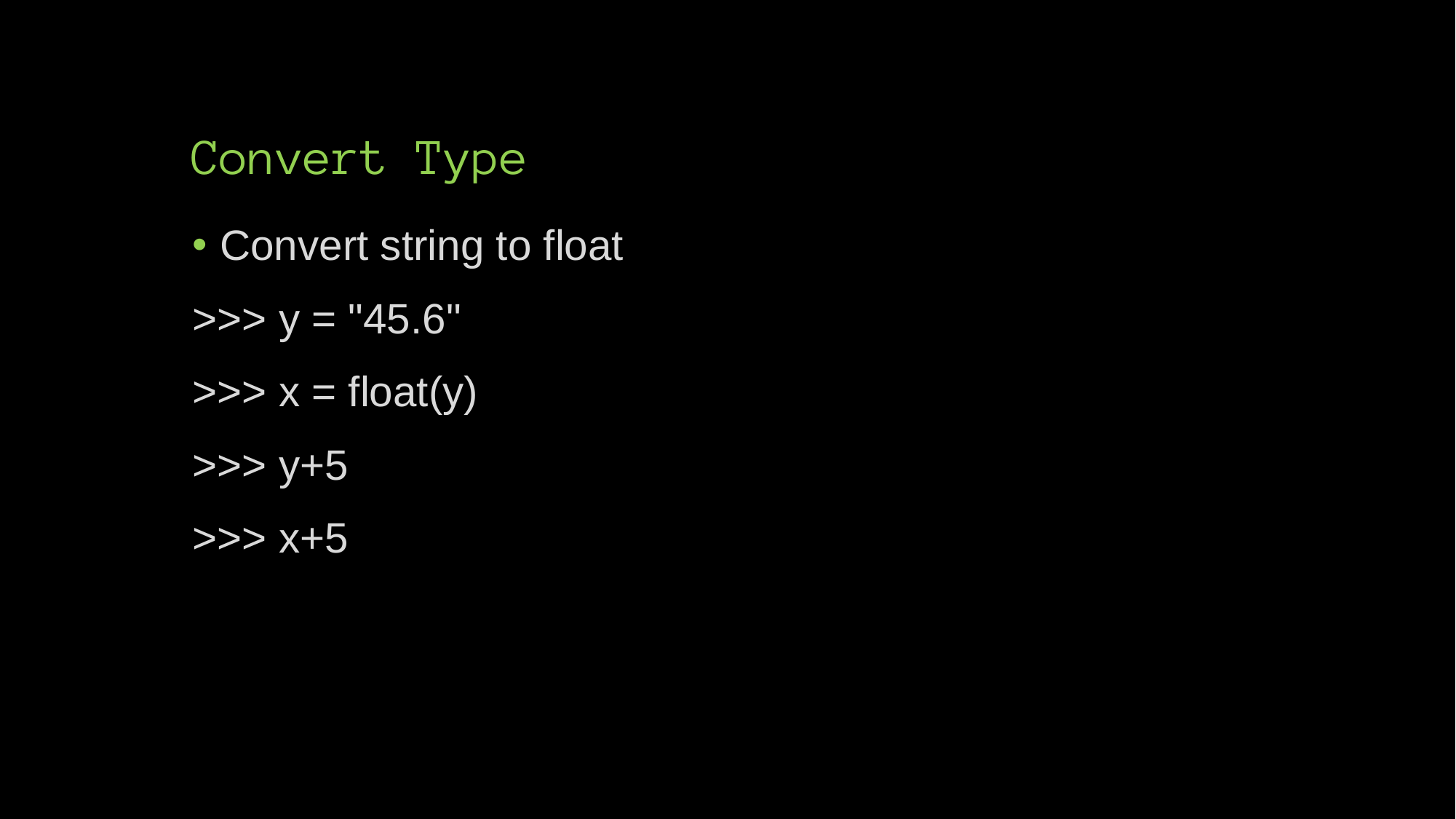

# Convert Type
Convert string to float
>>> y = "45.6"
>>> x = float(y)
>>> y+5
>>> x+5